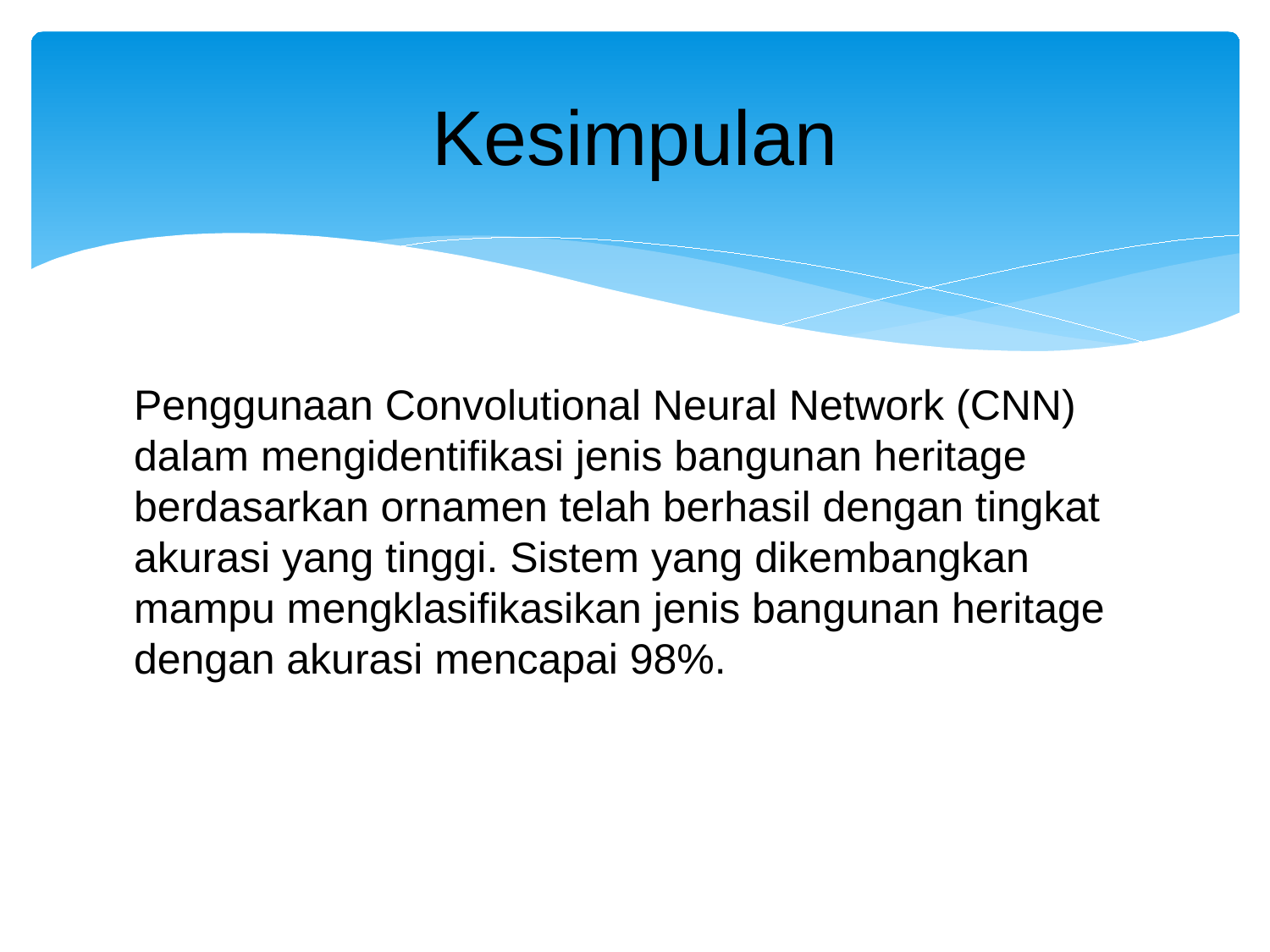

# Kesimpulan
Penggunaan Convolutional Neural Network (CNN) dalam mengidentifikasi jenis bangunan heritage berdasarkan ornamen telah berhasil dengan tingkat akurasi yang tinggi. Sistem yang dikembangkan mampu mengklasifikasikan jenis bangunan heritage dengan akurasi mencapai 98%.